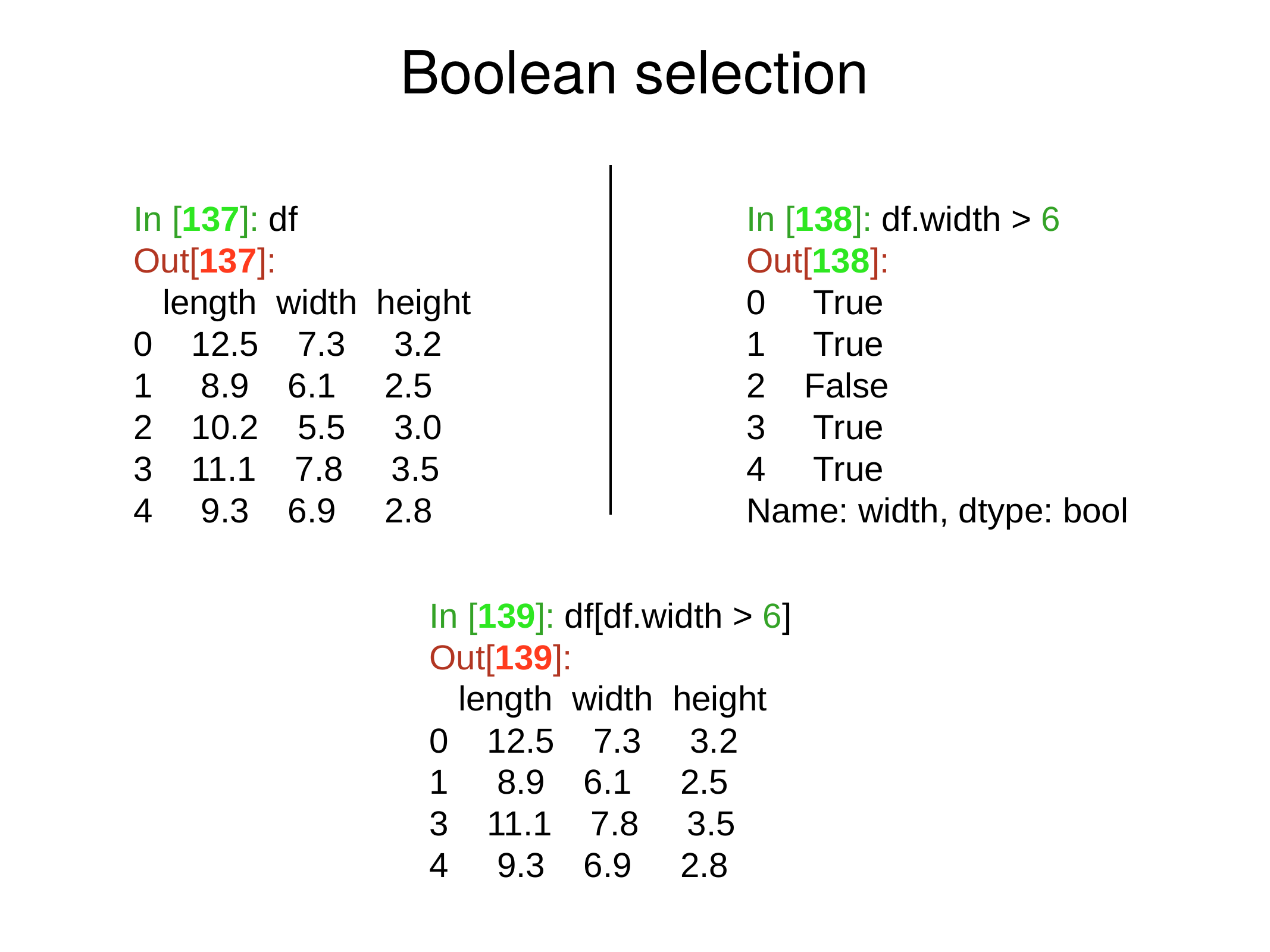

Boolean selection

In [137]: df
Out[137]:
   length  width  height
0    12.5    7.3     3.2
1     8.9    6.1     2.5
2    10.2    5.5     3.0
3    11.1    7.8     3.5
4     9.3    6.9     2.8
In [138]: df.width > 6
Out[138]:
0     True
1     True
2    False
3     True
4     True
Name: width, dtype: bool
In [139]: df[df.width > 6]
Out[139]:
   length  width  height
0    12.5    7.3     3.2
1     8.9    6.1     2.5
3    11.1    7.8     3.5
4     9.3    6.9     2.8